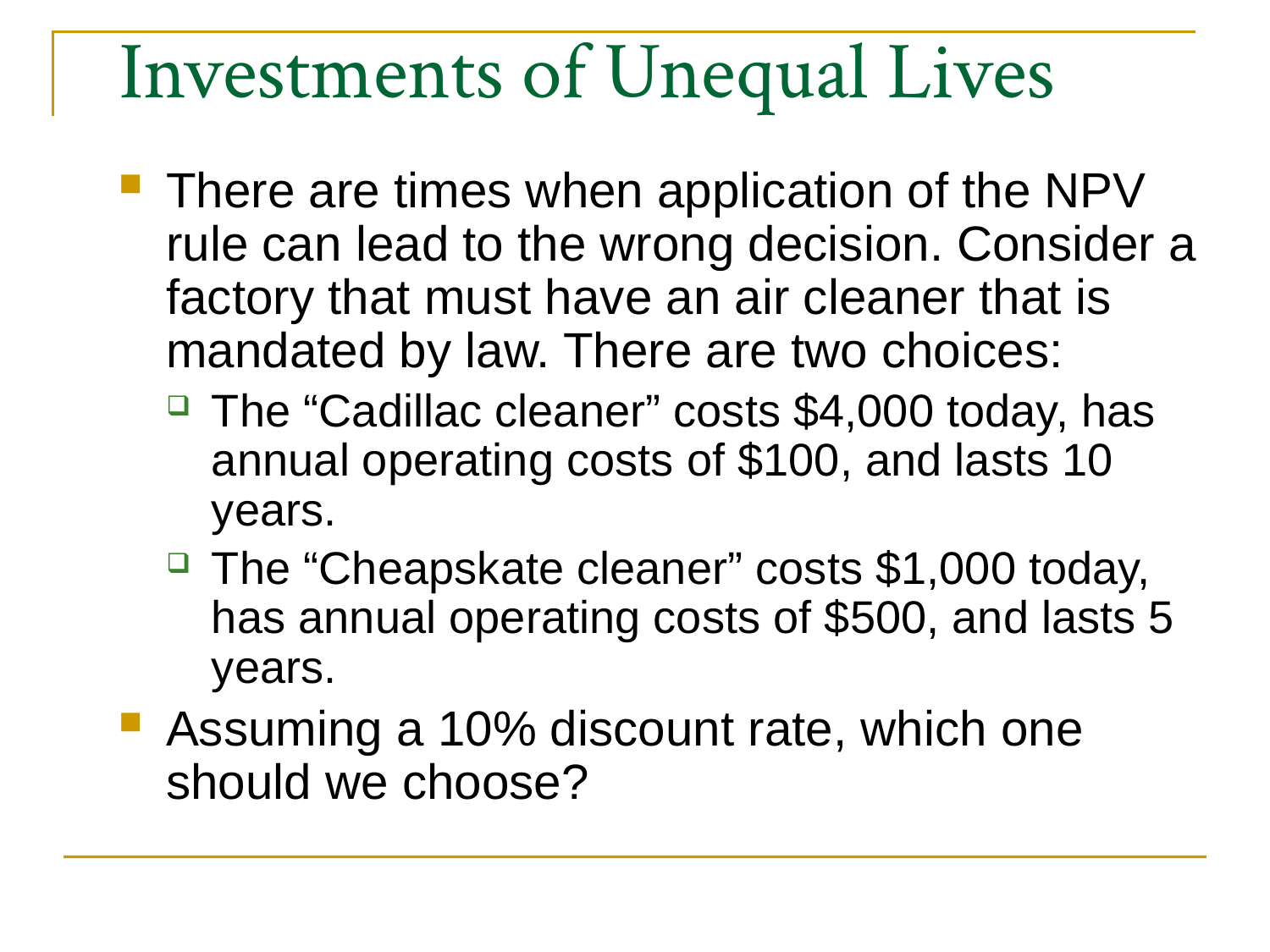

# Investments of Unequal Lives
There are times when application of the NPV rule can lead to the wrong decision. Consider a factory that must have an air cleaner that is mandated by law. There are two choices:
The “Cadillac cleaner” costs $4,000 today, has annual operating costs of $100, and lasts 10 years.
The “Cheapskate cleaner” costs $1,000 today, has annual operating costs of $500, and lasts 5 years.
Assuming a 10% discount rate, which one should we choose?